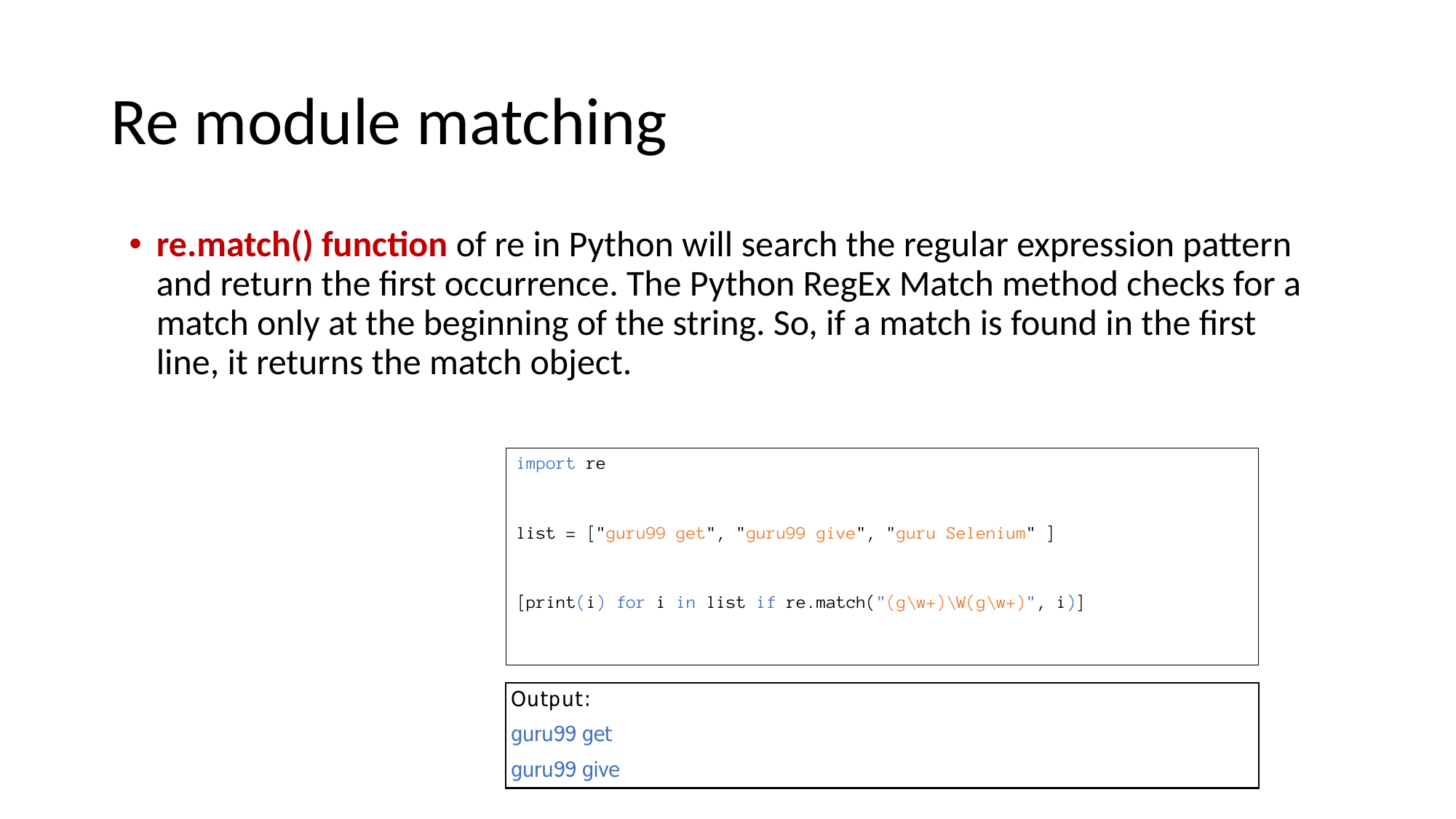

# Re module matching

re.match() function of re in Python will search the regular expression pattern and return the first occurrence. The Python RegEx Match method checks for a match only at the beginning of the string. So, if a match is found in the first line, it returns the match object.
import re

list = ["guru99 get", "guru99 give", "guru Selenium" ]

[print(i) for i in list if re.match("(g\w+)\W(g\w+)", i)]
Output:
guru99 get
guru99 give